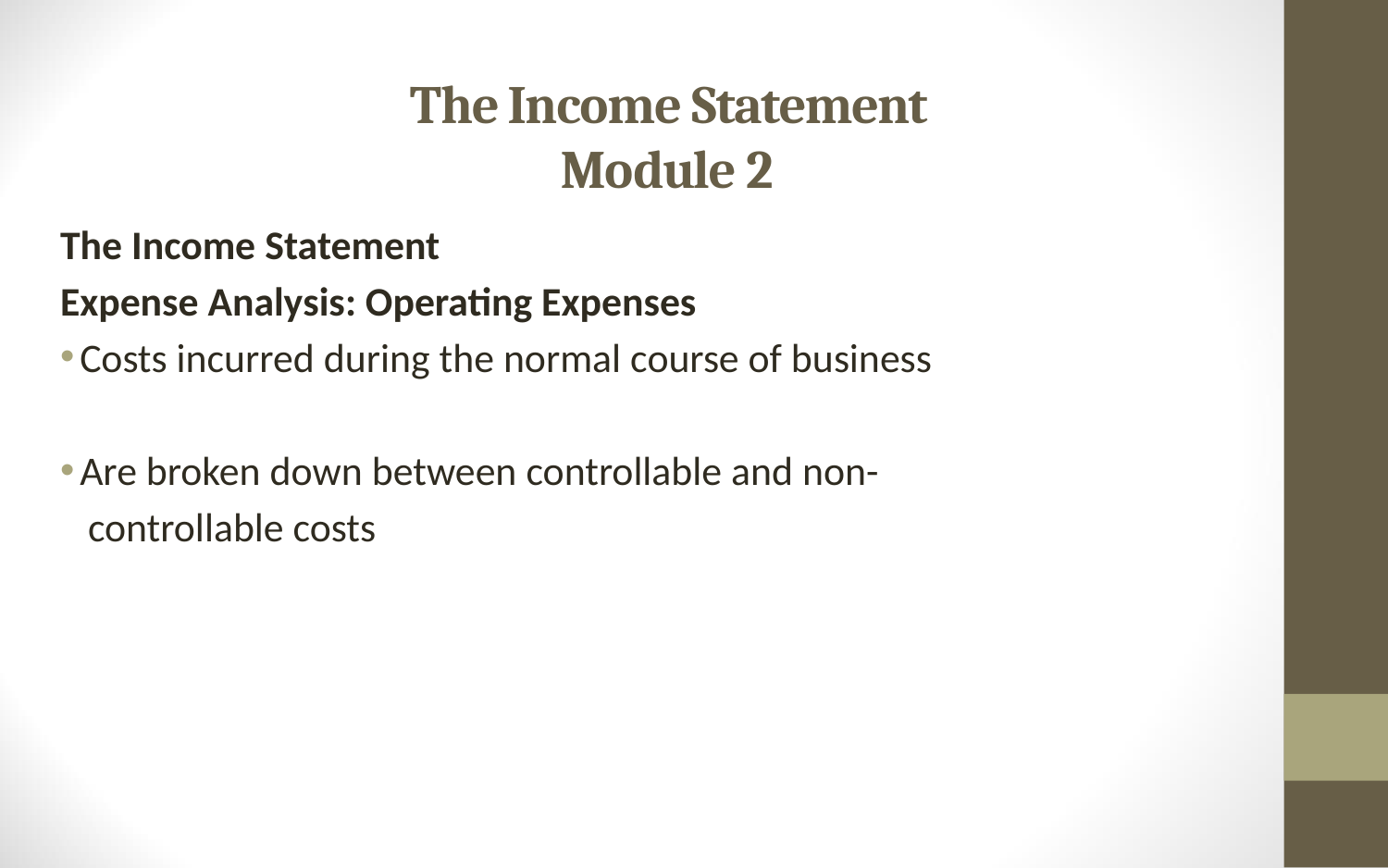

# The Income Statement Module 2
The Income Statement
Expense Analysis: Operating Expenses
 Costs incurred during the normal course of business

 Are broken down between controllable and non-
   controllable costs